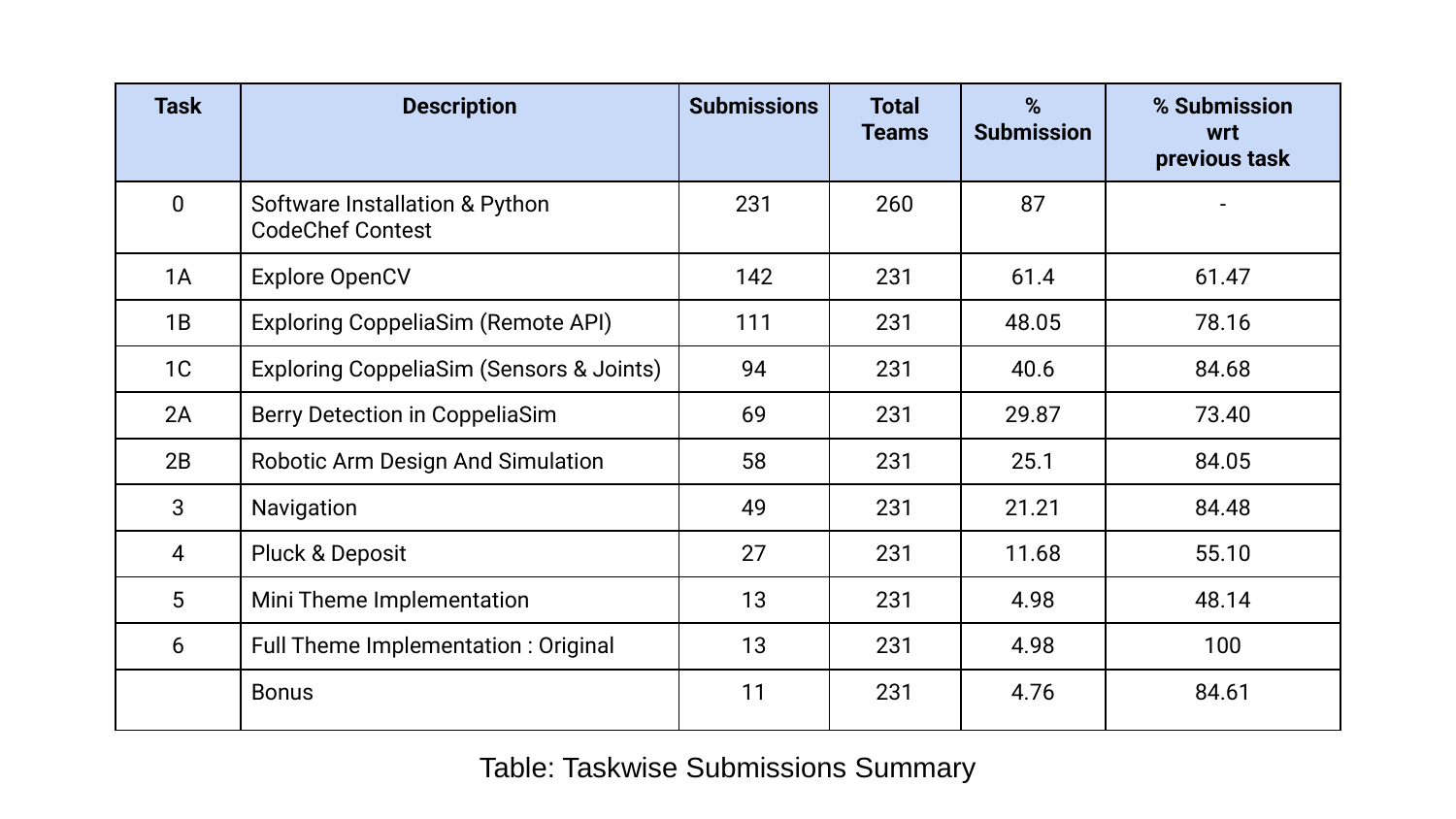

| Task | Description | Submissions | Total Teams | % Submission | % Submission wrt previous task |
| --- | --- | --- | --- | --- | --- |
| 0 | Software Installation & Python CodeChef Contest | 231 | 260 | 87 | - |
| 1A | Explore OpenCV | 142 | 231 | 61.4 | 61.47 |
| 1B | Exploring CoppeliaSim (Remote API) | 111 | 231 | 48.05 | 78.16 |
| 1C | Exploring CoppeliaSim (Sensors & Joints) | 94 | 231 | 40.6 | 84.68 |
| 2A | Berry Detection in CoppeliaSim | 69 | 231 | 29.87 | 73.40 |
| 2B | Robotic Arm Design And Simulation | 58 | 231 | 25.1 | 84.05 |
| 3 | Navigation | 49 | 231 | 21.21 | 84.48 |
| 4 | Pluck & Deposit | 27 | 231 | 11.68 | 55.10 |
| 5 | Mini Theme Implementation | 13 | 231 | 4.98 | 48.14 |
| 6 | Full Theme Implementation : Original | 13 | 231 | 4.98 | 100 |
|  | Bonus | 11 | 231 | 4.76 | 84.61 |
Table: Taskwise Submissions Summary